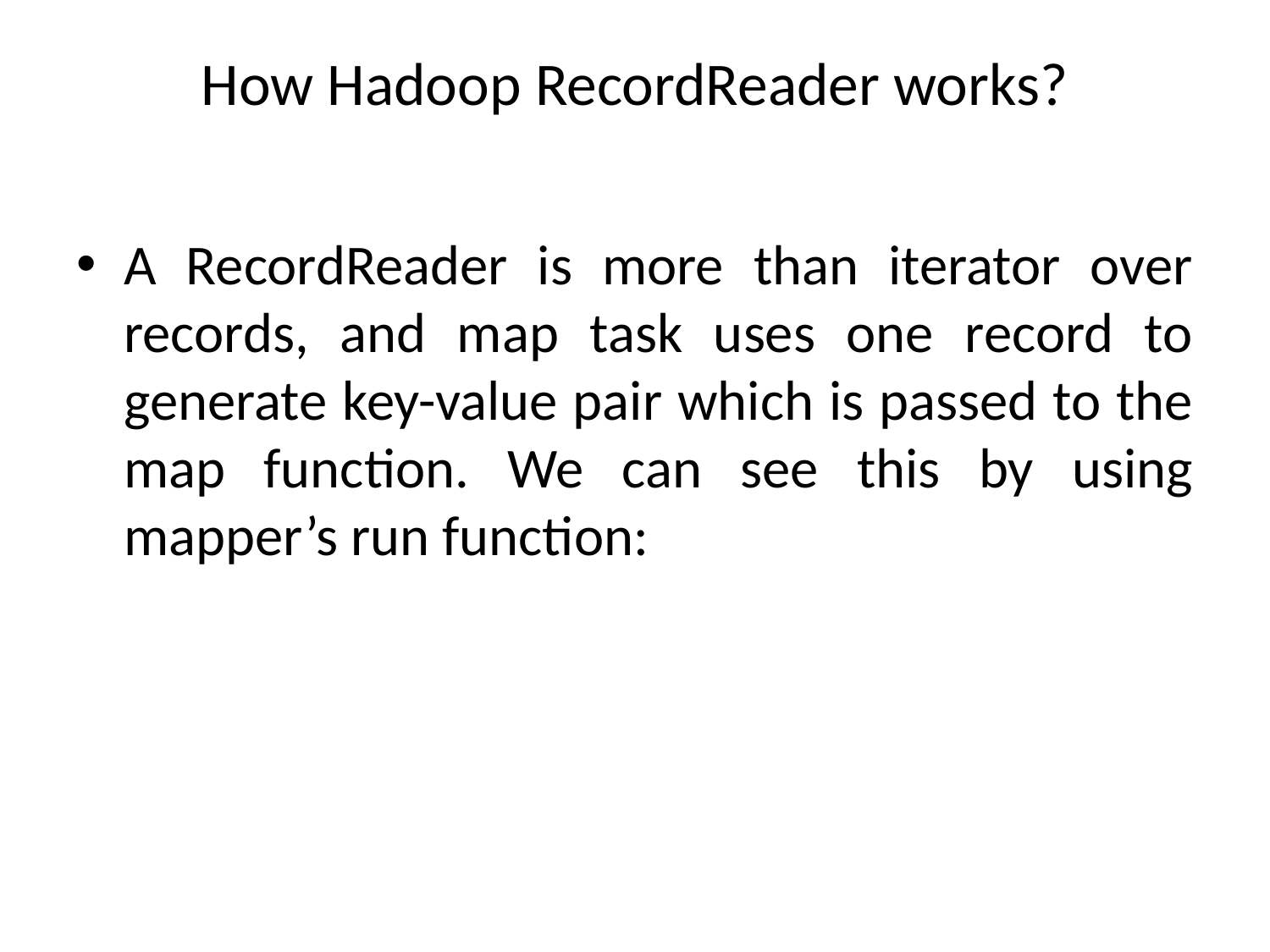

# How Hadoop RecordReader works?
A RecordReader is more than iterator over records, and map task uses one record to generate key-value pair which is passed to the map function. We can see this by using mapper’s run function: